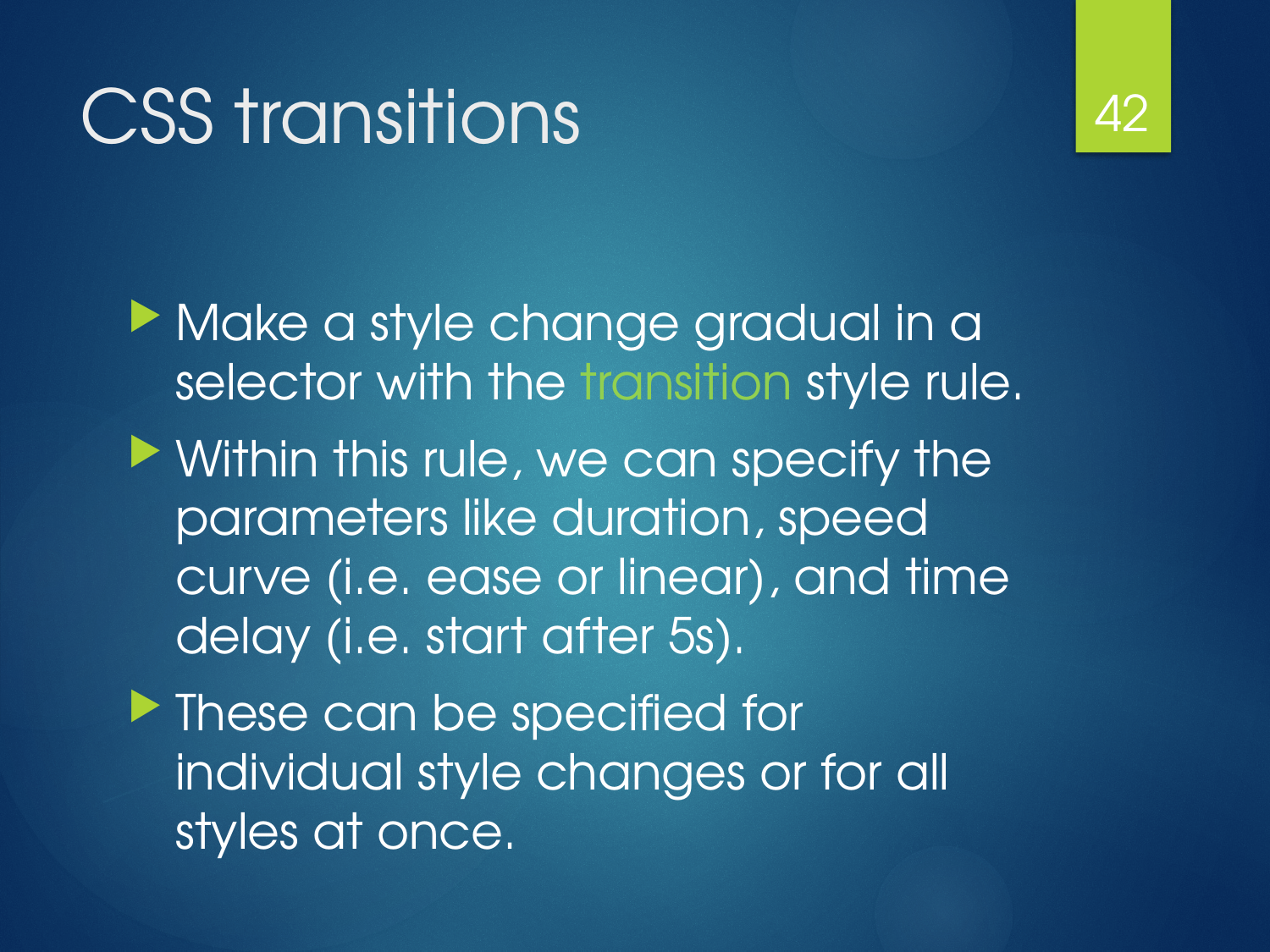

42
# CSS transitions
Make a style change gradual in a selector with the transition style rule.
Within this rule, we can specify the parameters like duration, speed curve (i.e. ease or linear), and time delay (i.e. start after 5s).
These can be specified for individual style changes or for all styles at once.